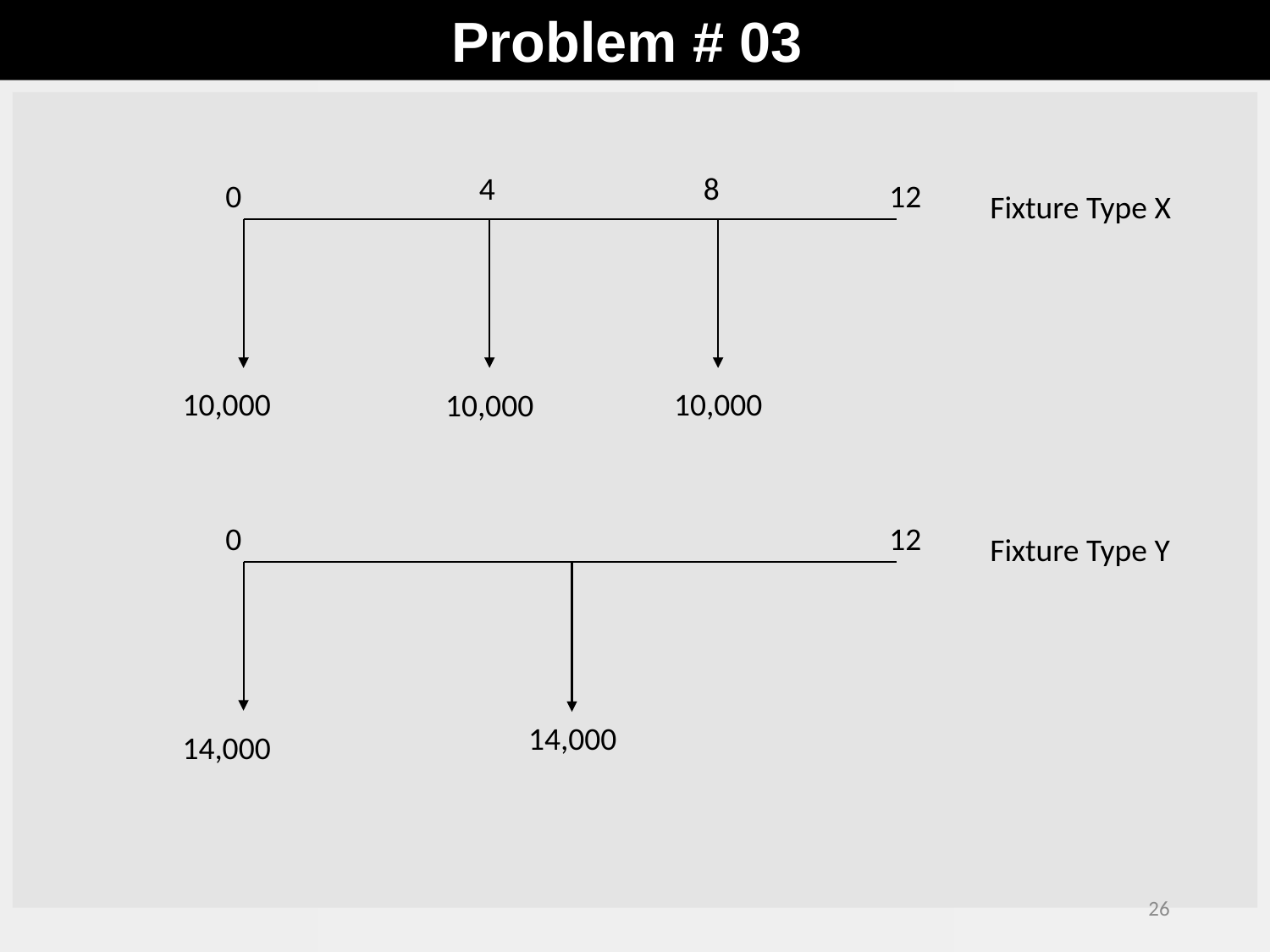

Problem # 03

4
8
0
12
Fixture Type X
10,000
10,000
10,000
0
12
Fixture Type Y
14,000
14,000
26